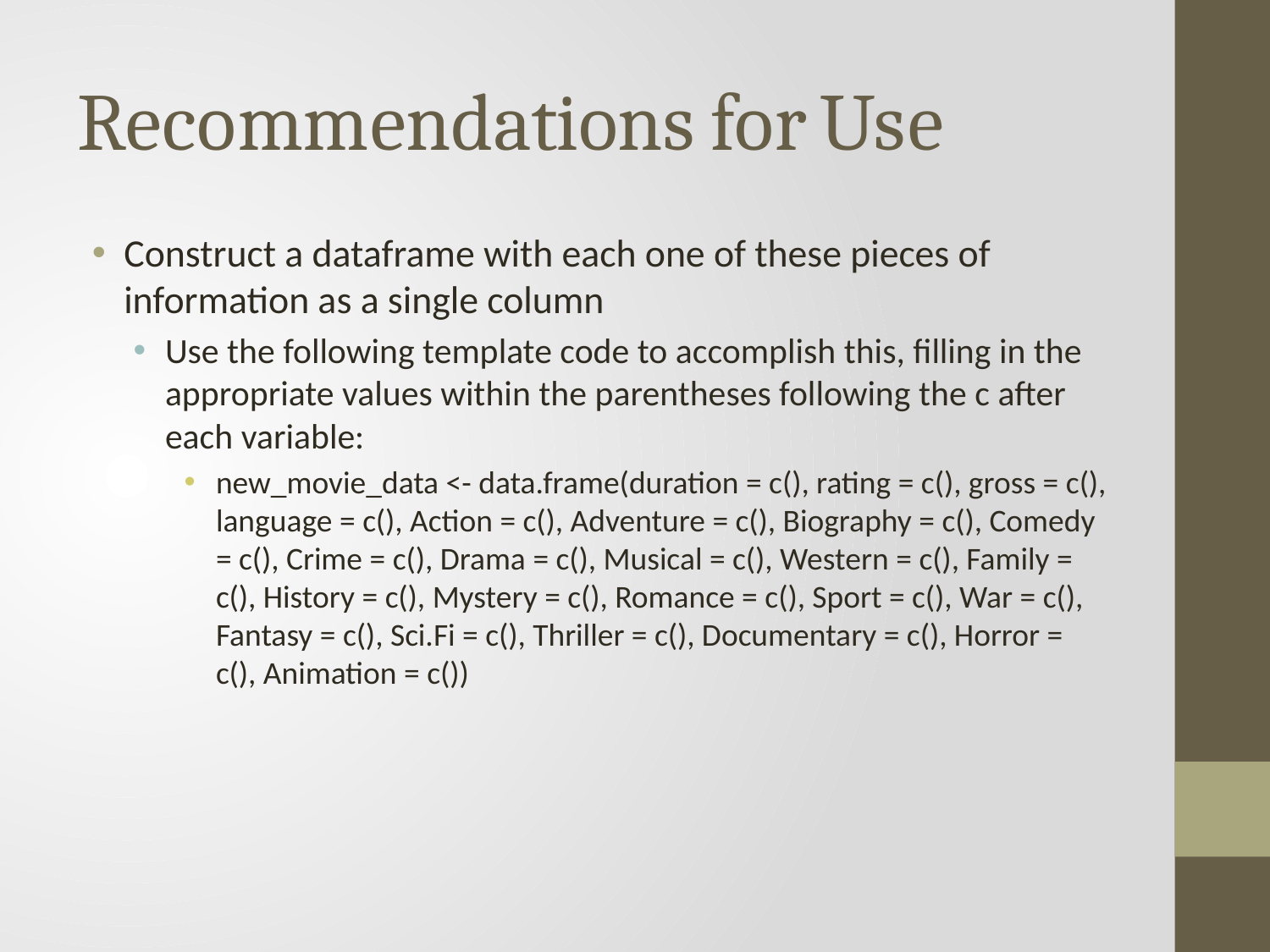

# Recommendations for Use
Construct a dataframe with each one of these pieces of information as a single column
Use the following template code to accomplish this, filling in the appropriate values within the parentheses following the c after each variable:
new_movie_data <- data.frame(duration = c(), rating = c(), gross = c(), language = c(), Action = c(), Adventure = c(), Biography = c(), Comedy = c(), Crime = c(), Drama = c(), Musical = c(), Western = c(), Family = c(), History = c(), Mystery = c(), Romance = c(), Sport = c(), War = c(), Fantasy = c(), Sci.Fi = c(), Thriller = c(), Documentary = c(), Horror = c(), Animation = c())